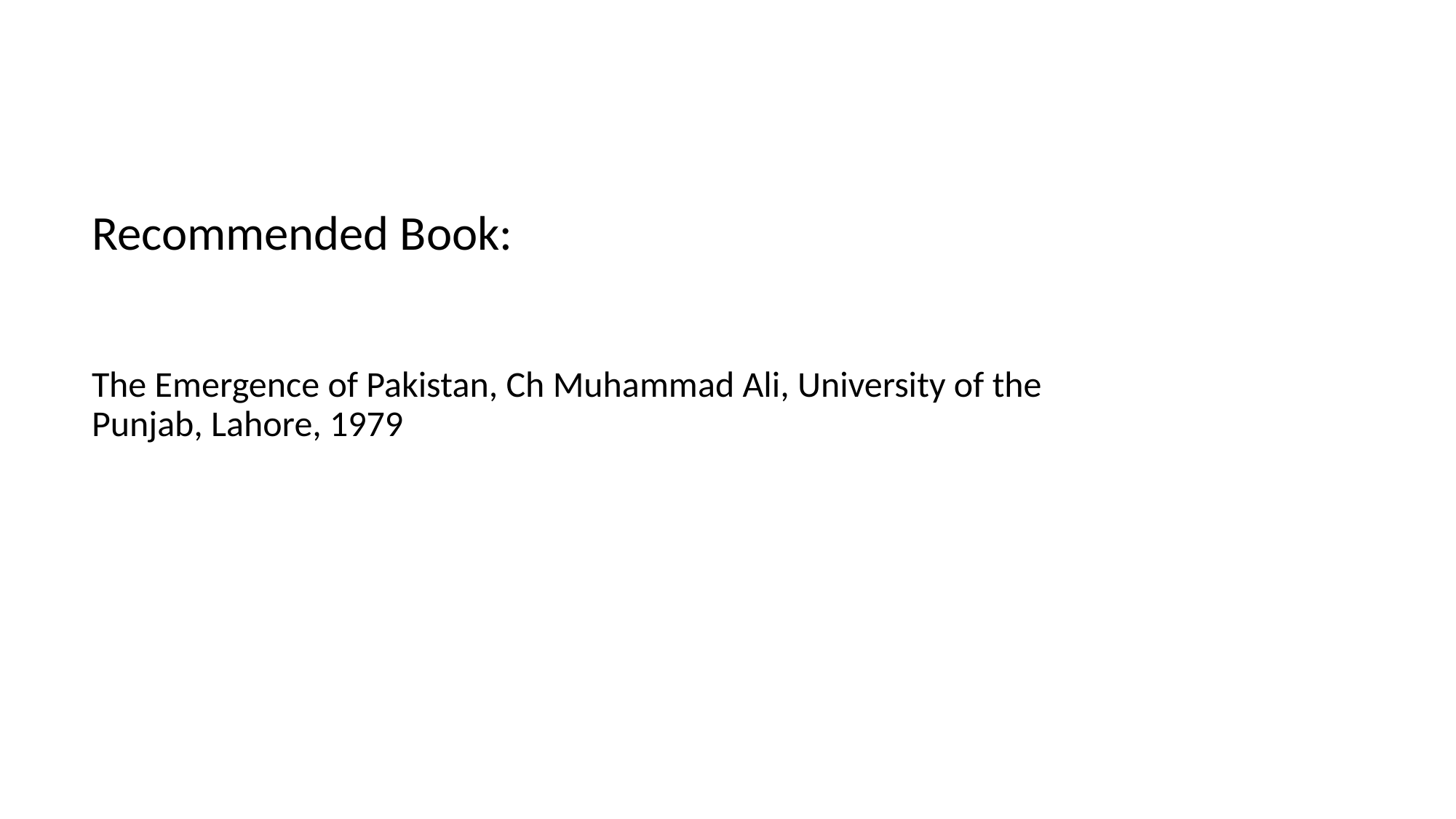

# Recommended Book: The Emergence of Pakistan, Ch Muhammad Ali, University of the Punjab, Lahore, 1979